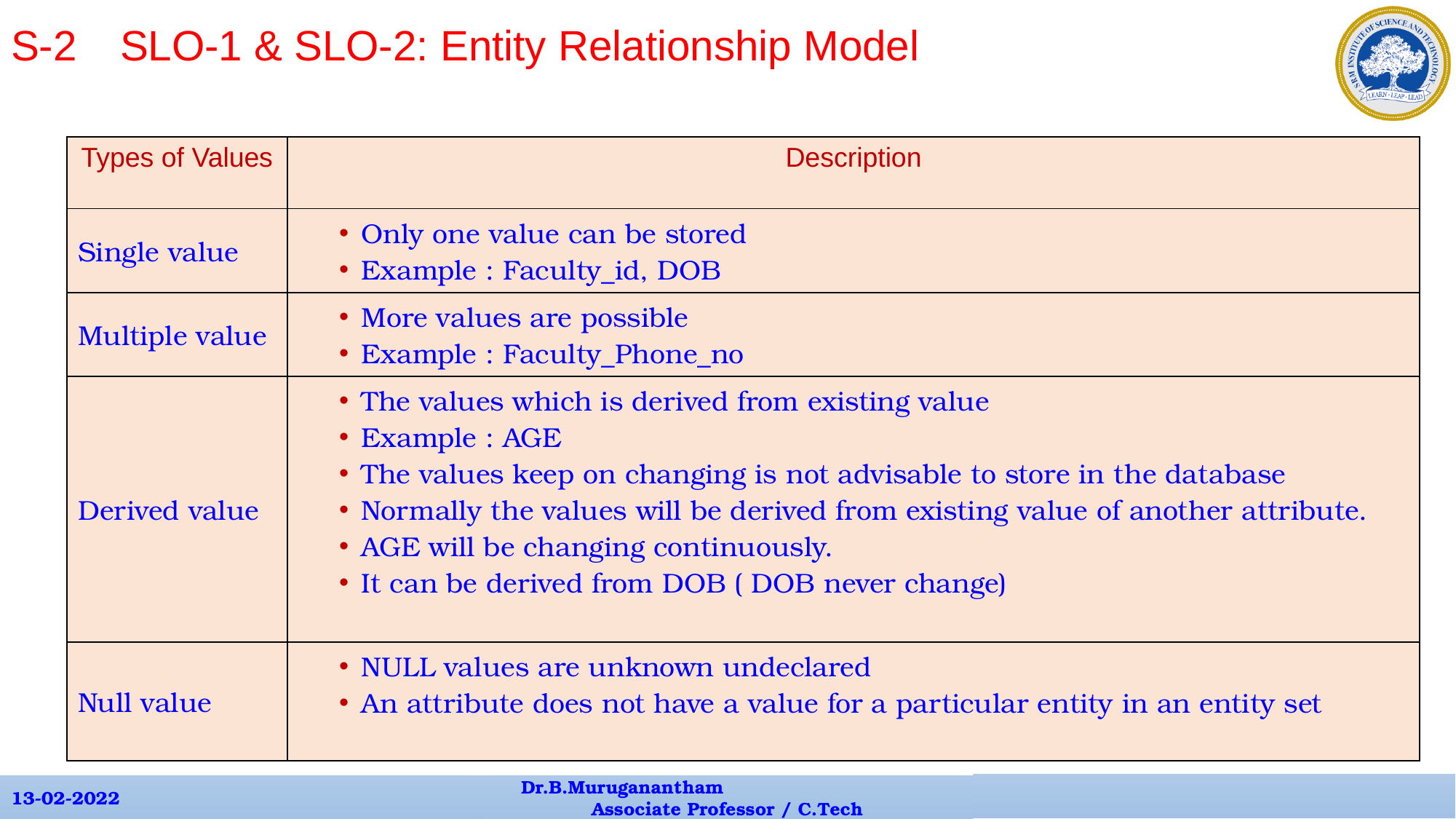

S-2 	SLO-1 & SLO-2: Entity Relationship Model

| Types of Values | Description |
| --- | --- |
| Single value | Only one value can be stored Example : Faculty\_id, DOB |
| Multiple value | More values are possible Example : Faculty\_Phone\_no |
| Derived value | The values which is derived from existing value Example : AGE The values keep on changing is not advisable to store in the database Normally the values will be derived from existing value of another attribute. AGE will be changing continuously. It can be derived from DOB ( DOB never change) |
| Null value | NULL values are unknown undeclared An attribute does not have a value for a particular entity in an entity set |
31
13-02-2022
Dr.B.Muruganantham                                   Associate Professor / C.Tech